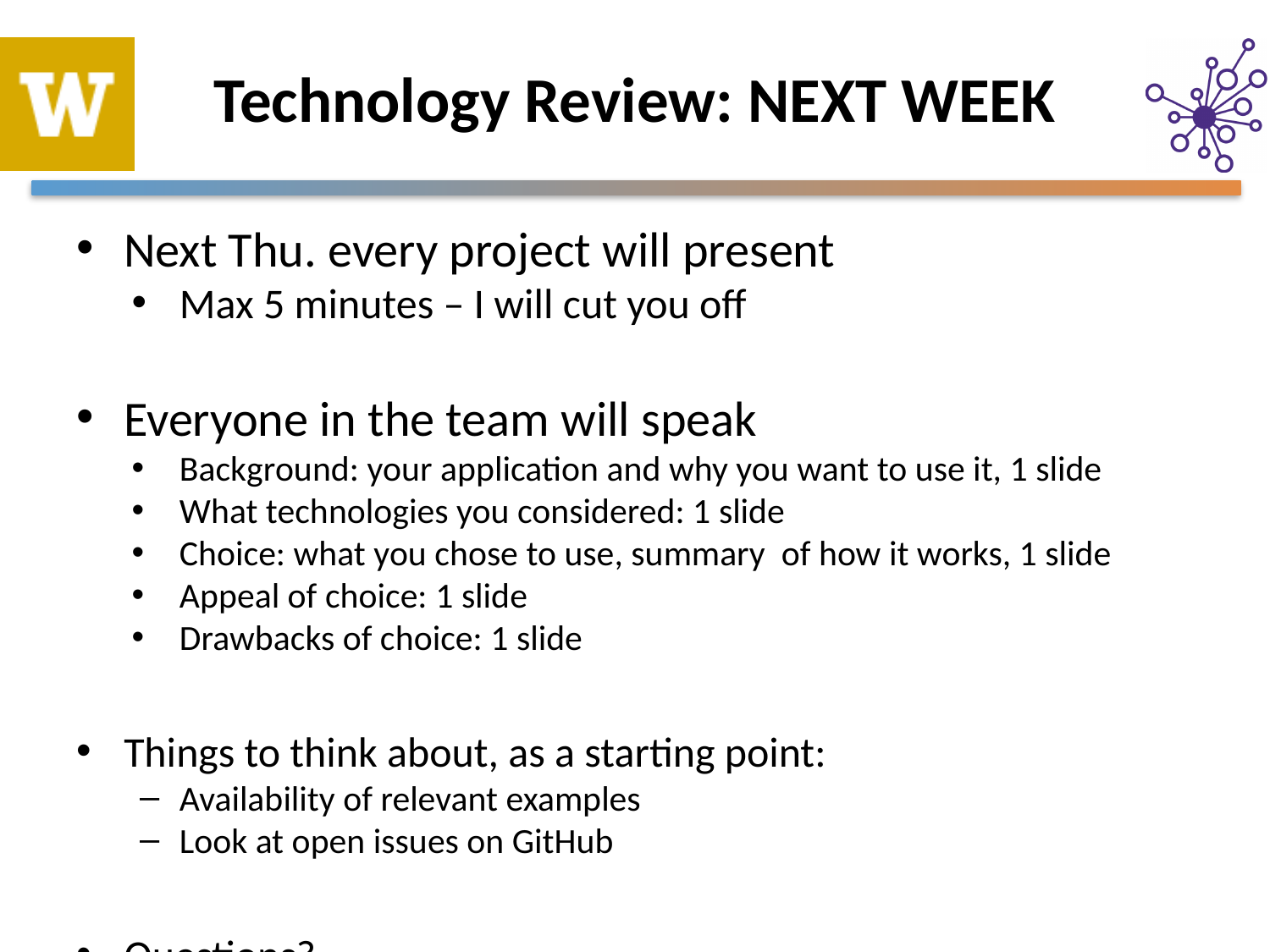

# Technology Review: NEXT WEEK
Next Thu. every project will present
Max 5 minutes – I will cut you off

Everyone in the team will speak
Background: your application and why you want to use it, 1 slide
What technologies you considered: 1 slide
Choice: what you chose to use, summary  of how it works, 1 slide
Appeal of choice: 1 slide
Drawbacks of choice: 1 slide

Things to think about, as a starting point:
Availability of relevant examples
Look at open issues on GitHub

Questions?